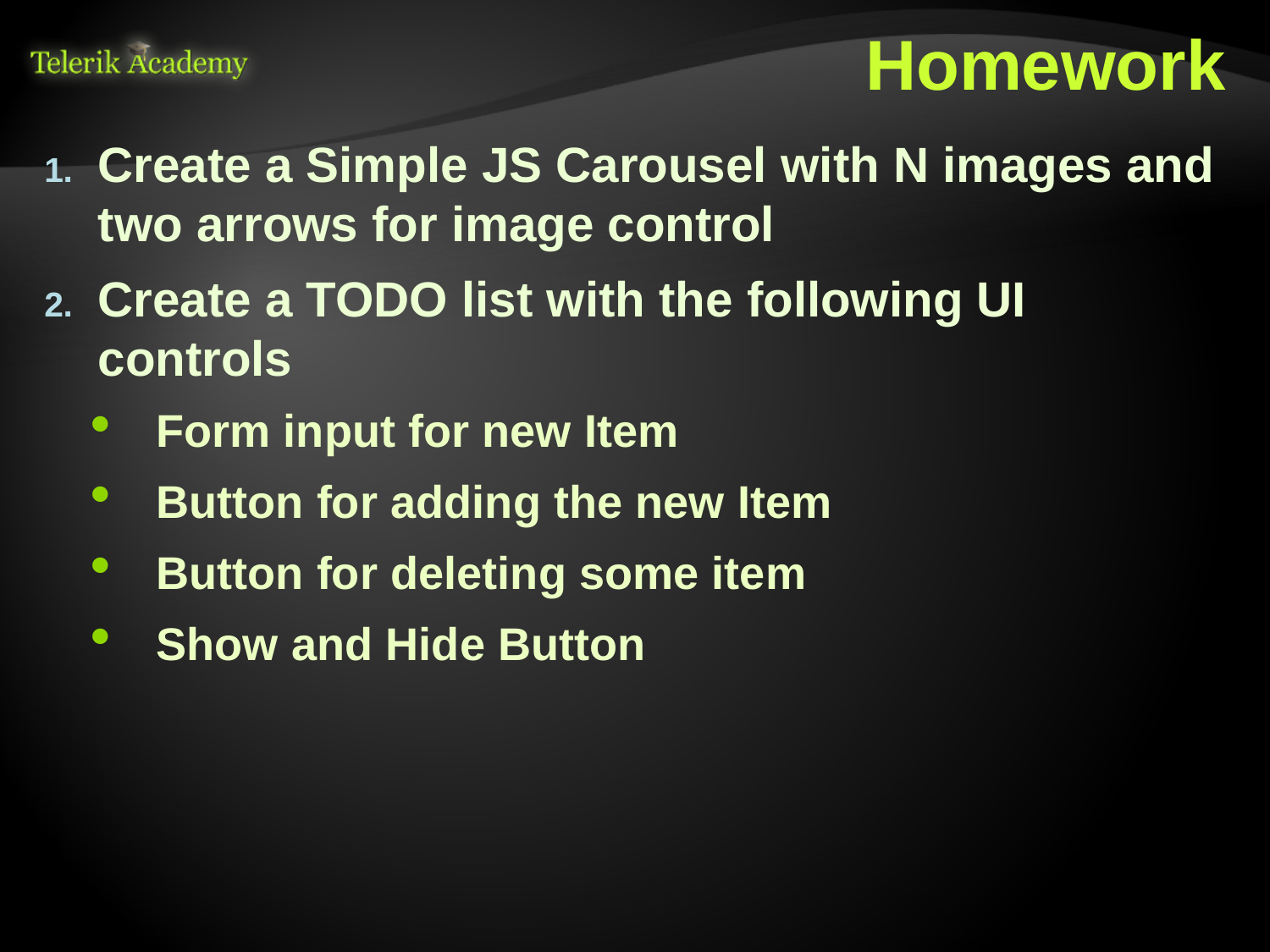

# Homework
Create a Simple JS Carousel with N images and two arrows for image control
Create a TODO list with the following UI controls
Form input for new Item
Button for adding the new Item
Button for deleting some item
Show and Hide Button